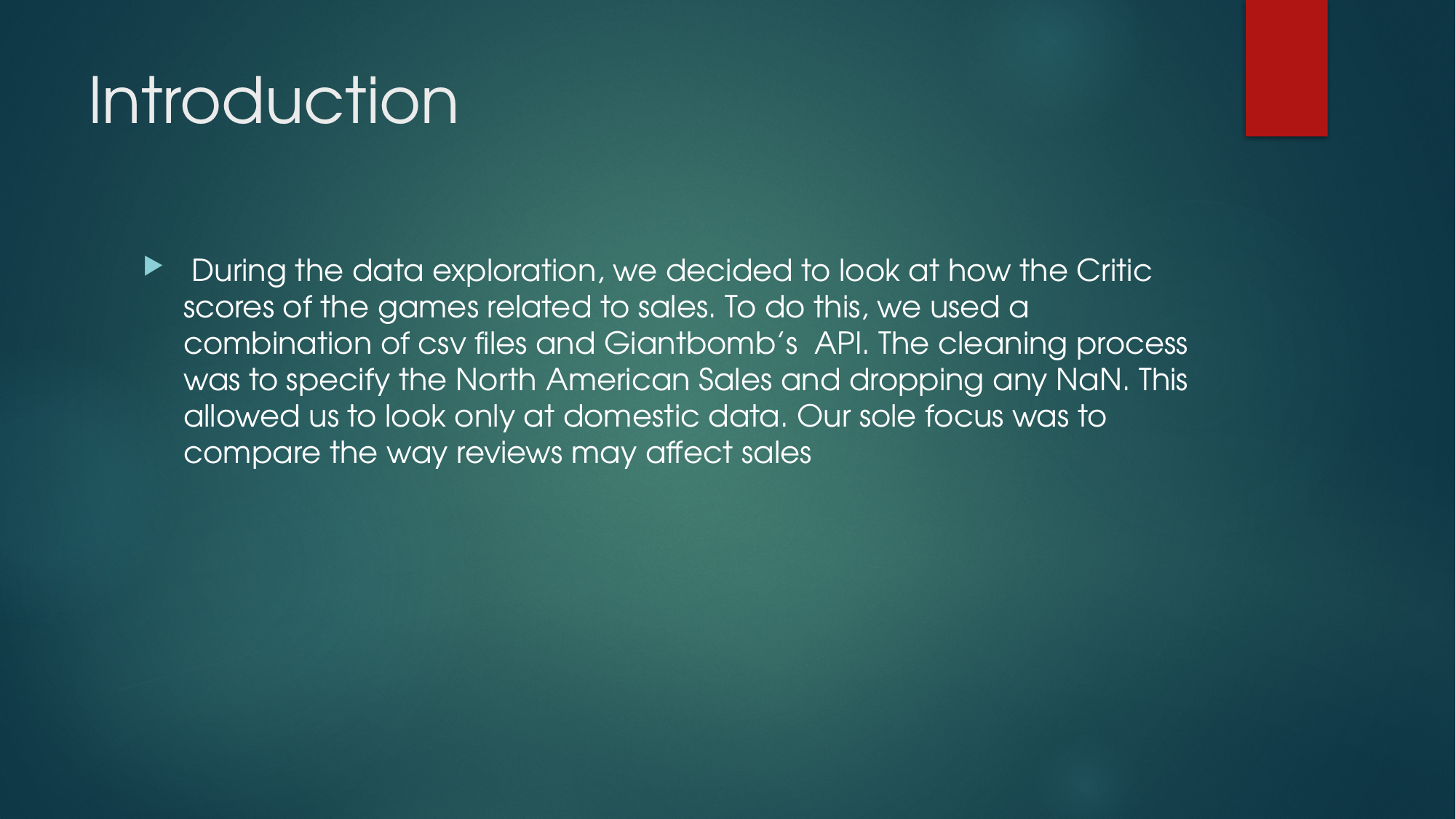

# Introduction
 During the data exploration, we decided to look at how the Critic scores of the games related to sales. To do this, we used a combination of csv files and Giantbomb’s  API. The cleaning process was to specify the North American Sales and dropping any NaN. This allowed us to look only at domestic data. Our sole focus was to compare the way reviews may affect sales